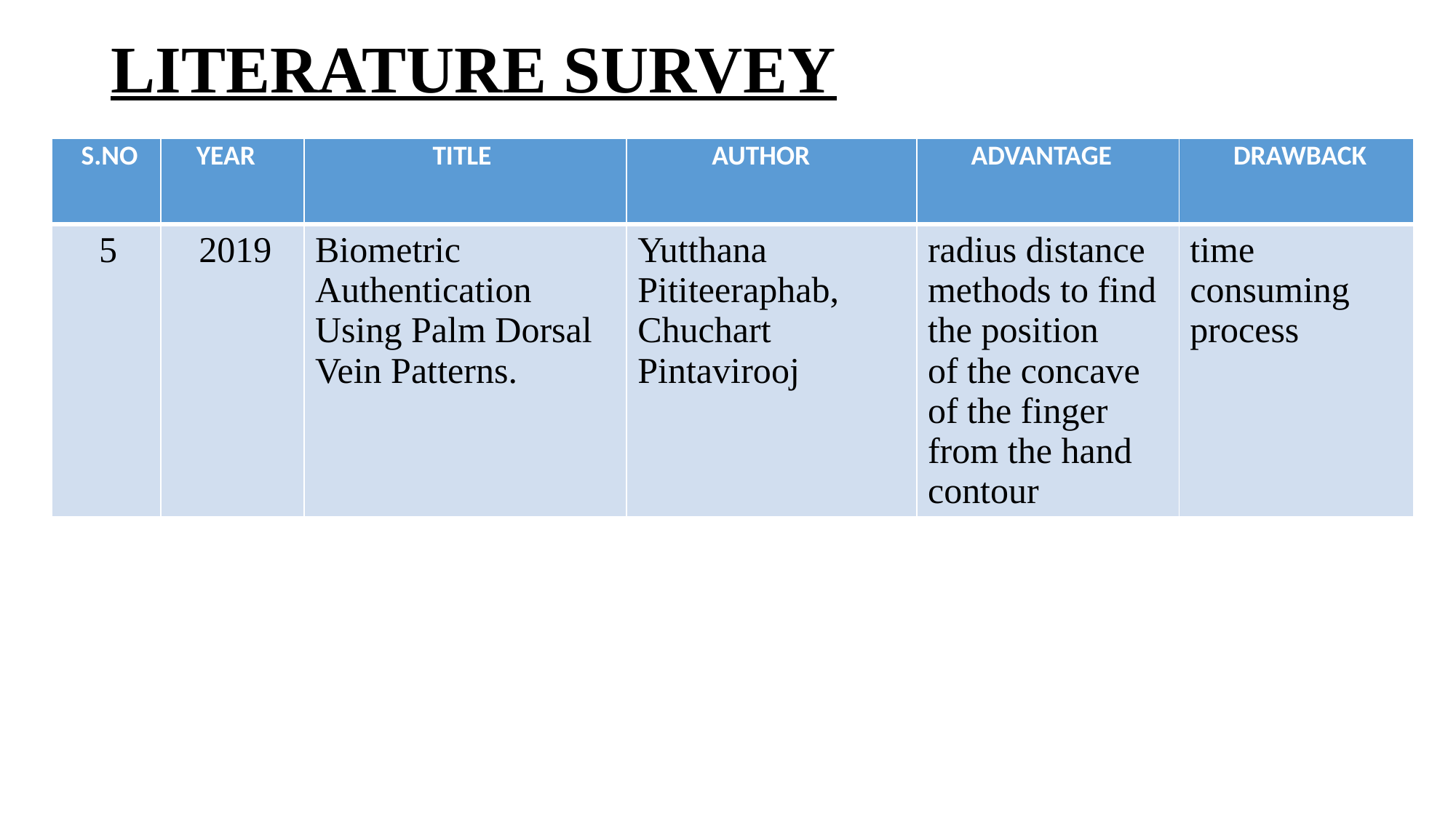

# LITERATURE SURVEY
| S.NO | YEAR | TITLE | AUTHOR | ADVANTAGE | DRAWBACK |
| --- | --- | --- | --- | --- | --- |
| 5 | 2019 | Biometric Authentication Using Palm Dorsal Vein Patterns. | Yutthana Pititeeraphab, Chuchart Pintavirooj | radius distance methods to find the position of the concave of the finger from the hand contour | time consuming process |